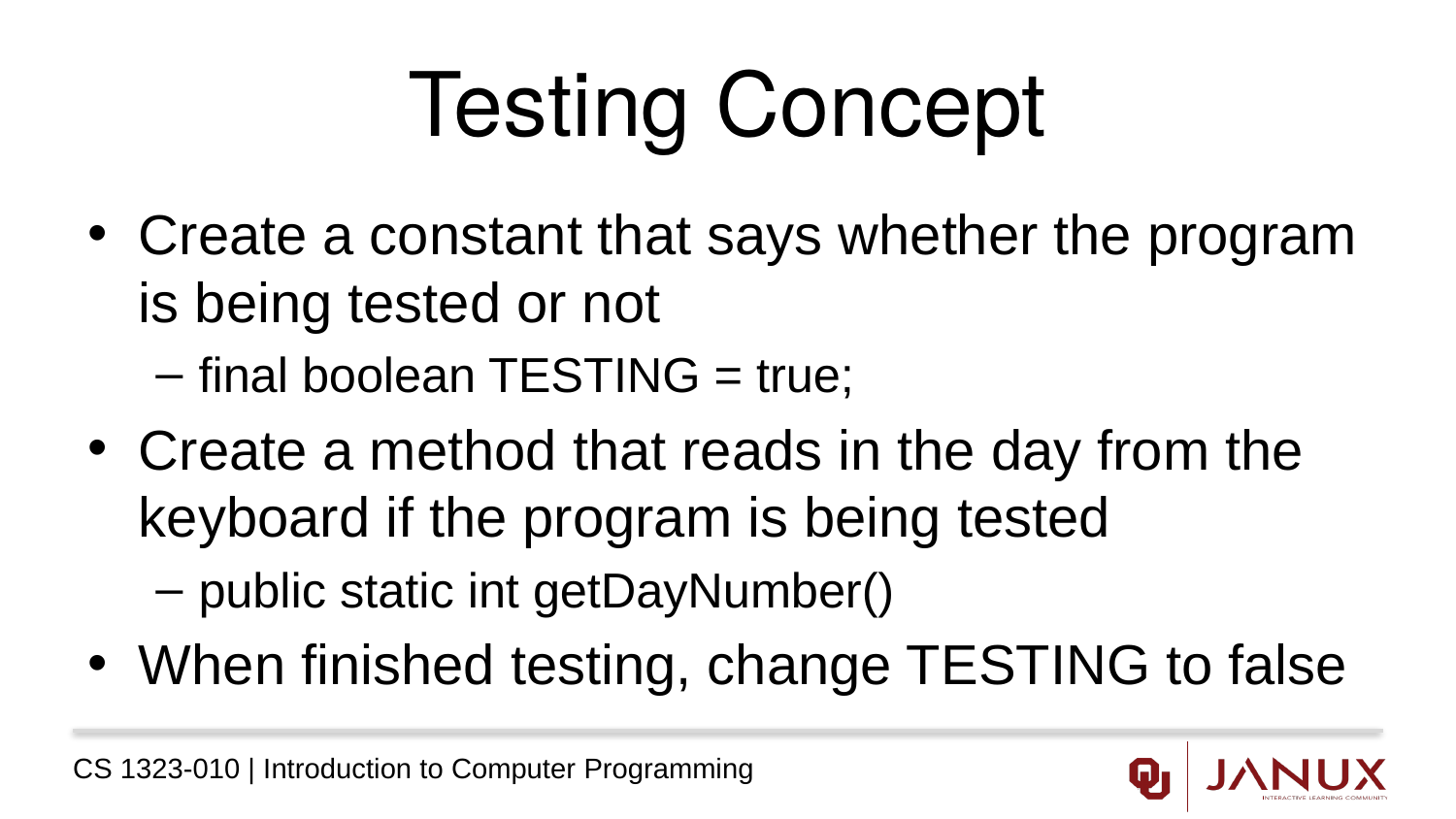

# Testing Concept
Create a constant that says whether the program is being tested or not
final boolean TESTING = true;
Create a method that reads in the day from the keyboard if the program is being tested
public static int getDayNumber()
When finished testing, change TESTING to false